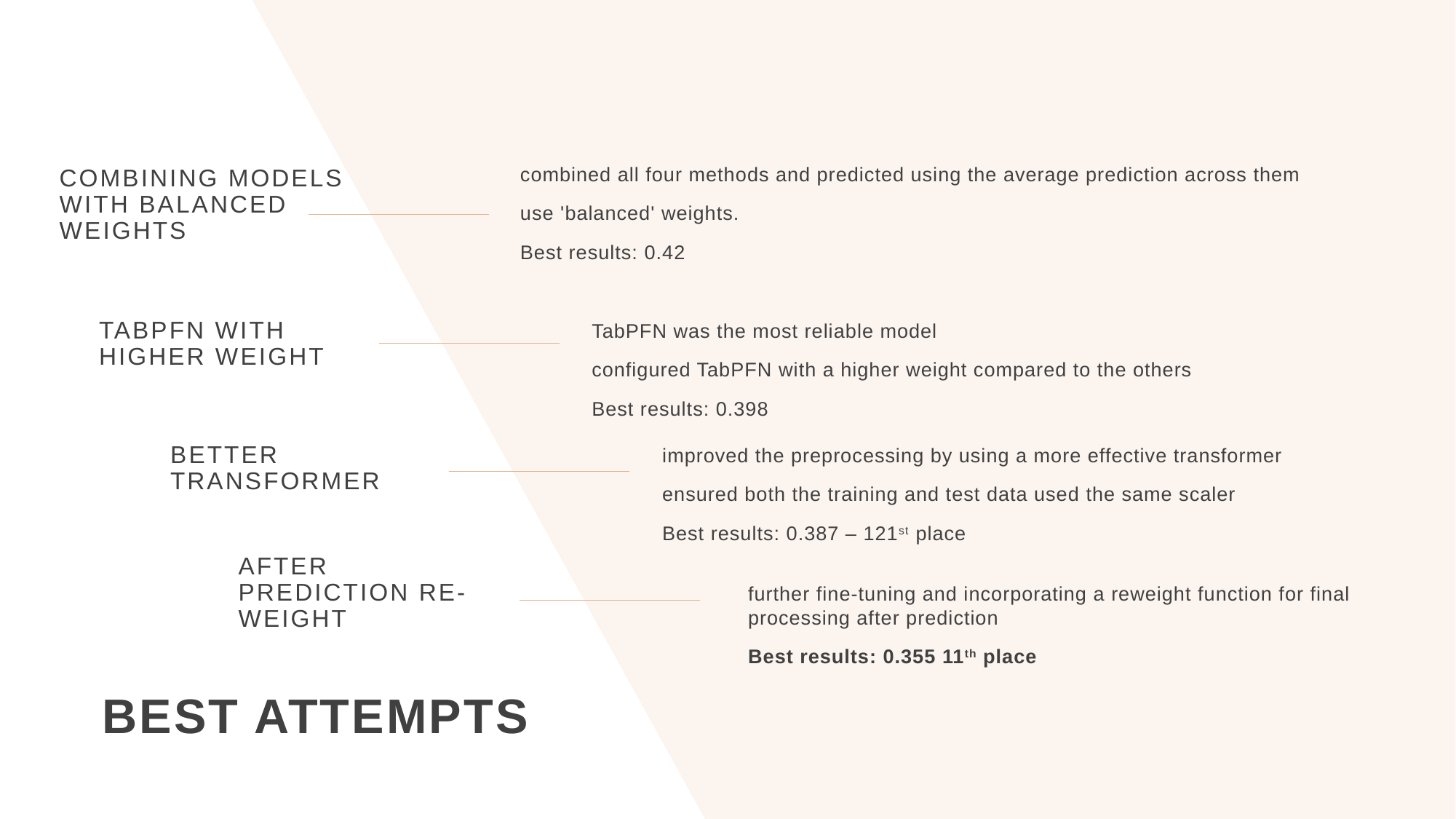

Combining models with balanced weights
combined all four methods and predicted using the average prediction across them
use 'balanced' weights.
Best results: 0.42​

TabPFN was the most reliable model
configured TabPFN with a higher weight compared to the others
Best results: 0.398

TabPFN with higher weight
improved the preprocessing by using a more effective transformer
ensured both the training and test data used the same scaler
Best results: 0.387 – 121st place
Better transformer
After prediction re-weight
further fine-tuning and incorporating a reweight function for final processing after prediction
Best results: 0.355 11th place
# Best attempts​